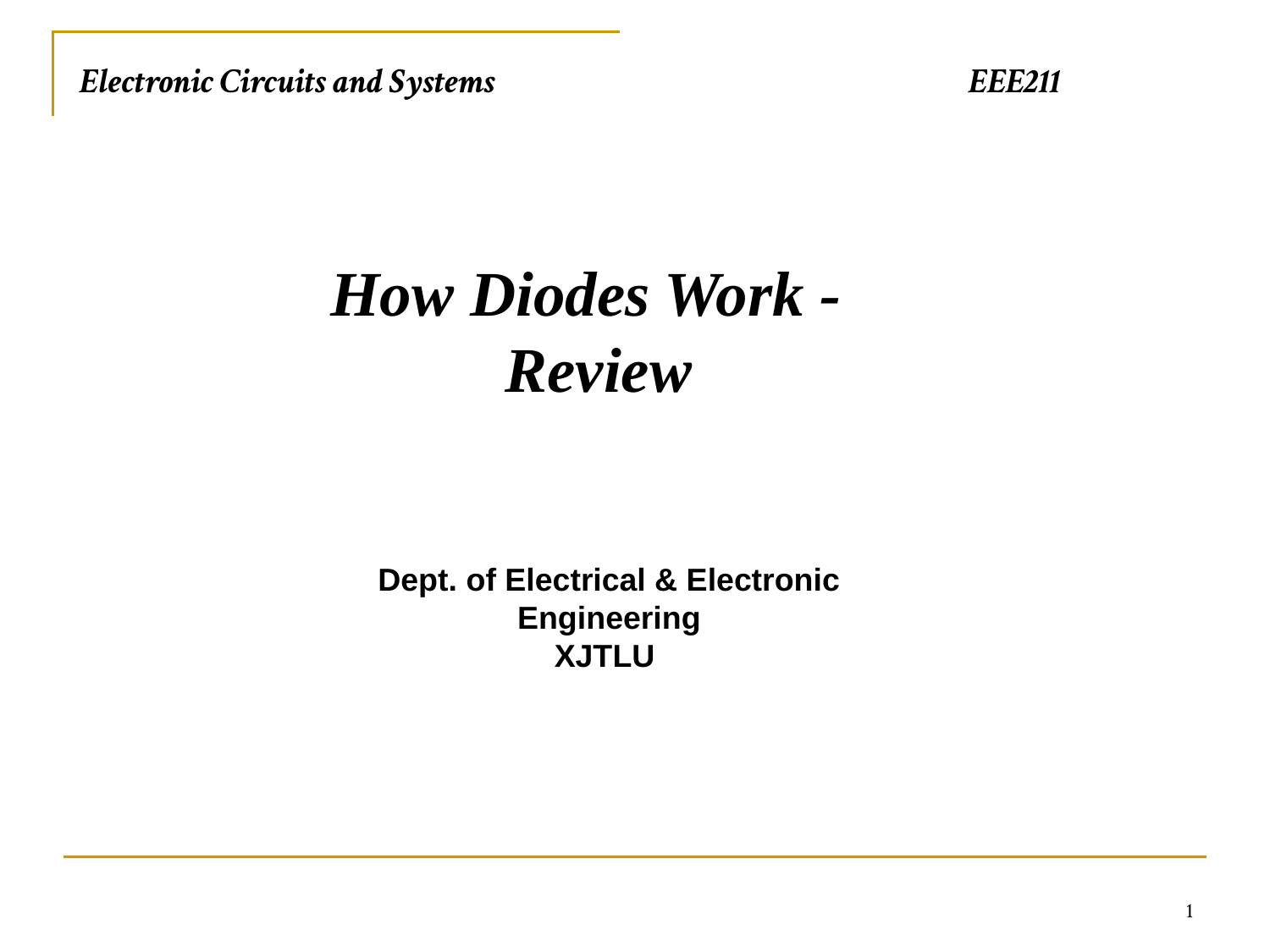

# Electronic Circuits and Systems			   	EEE211
How Diodes Work - Review

Dept. of Electrical & Electronic Engineering
XJTLU
1